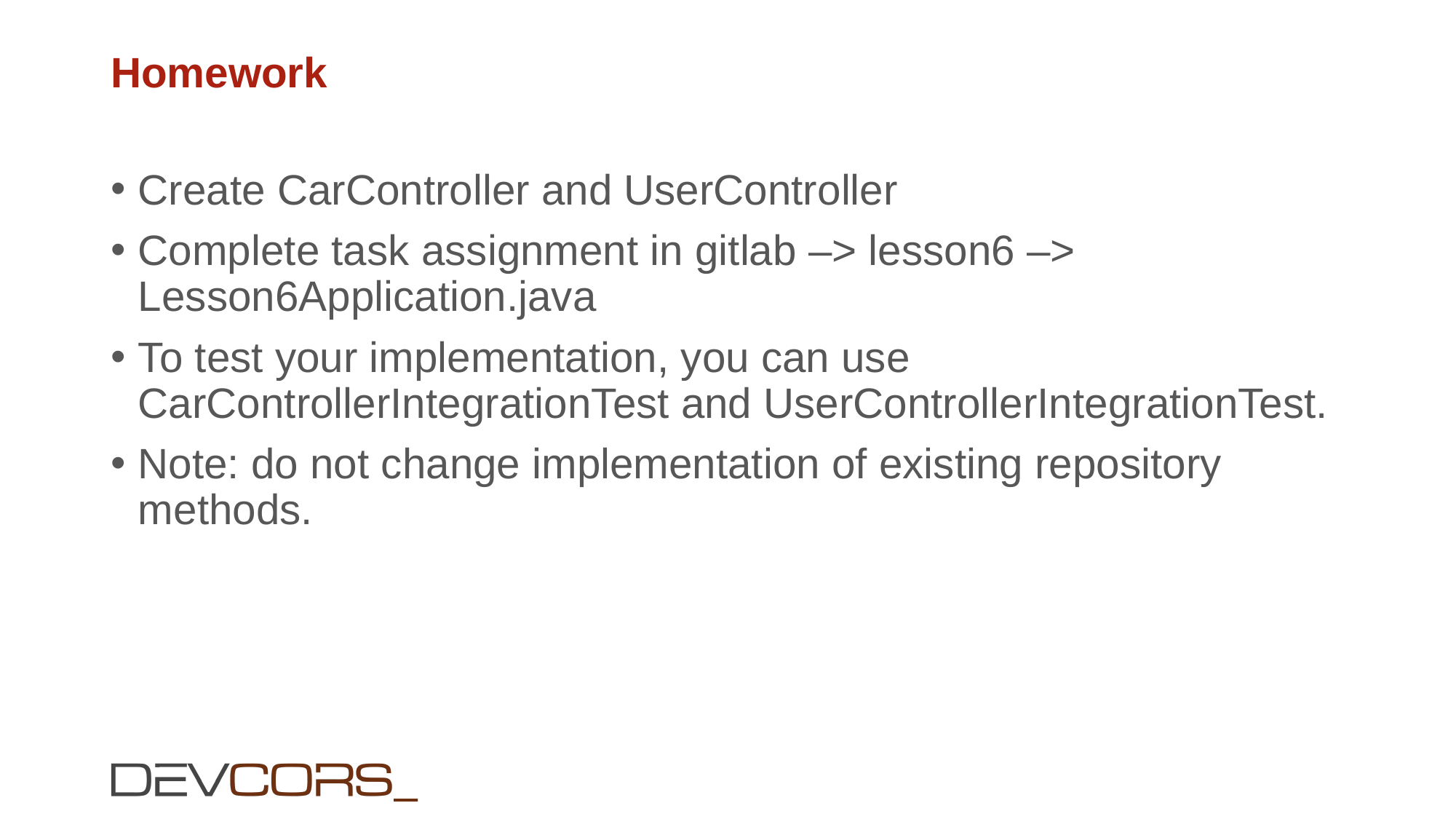

# Homework
Create CarController and UserController
Complete task assignment in gitlab –> lesson6 –> Lesson6Application.java
To test your implementation, you can use CarControllerIntegrationTest and UserControllerIntegrationTest.
Note: do not change implementation of existing repository methods.